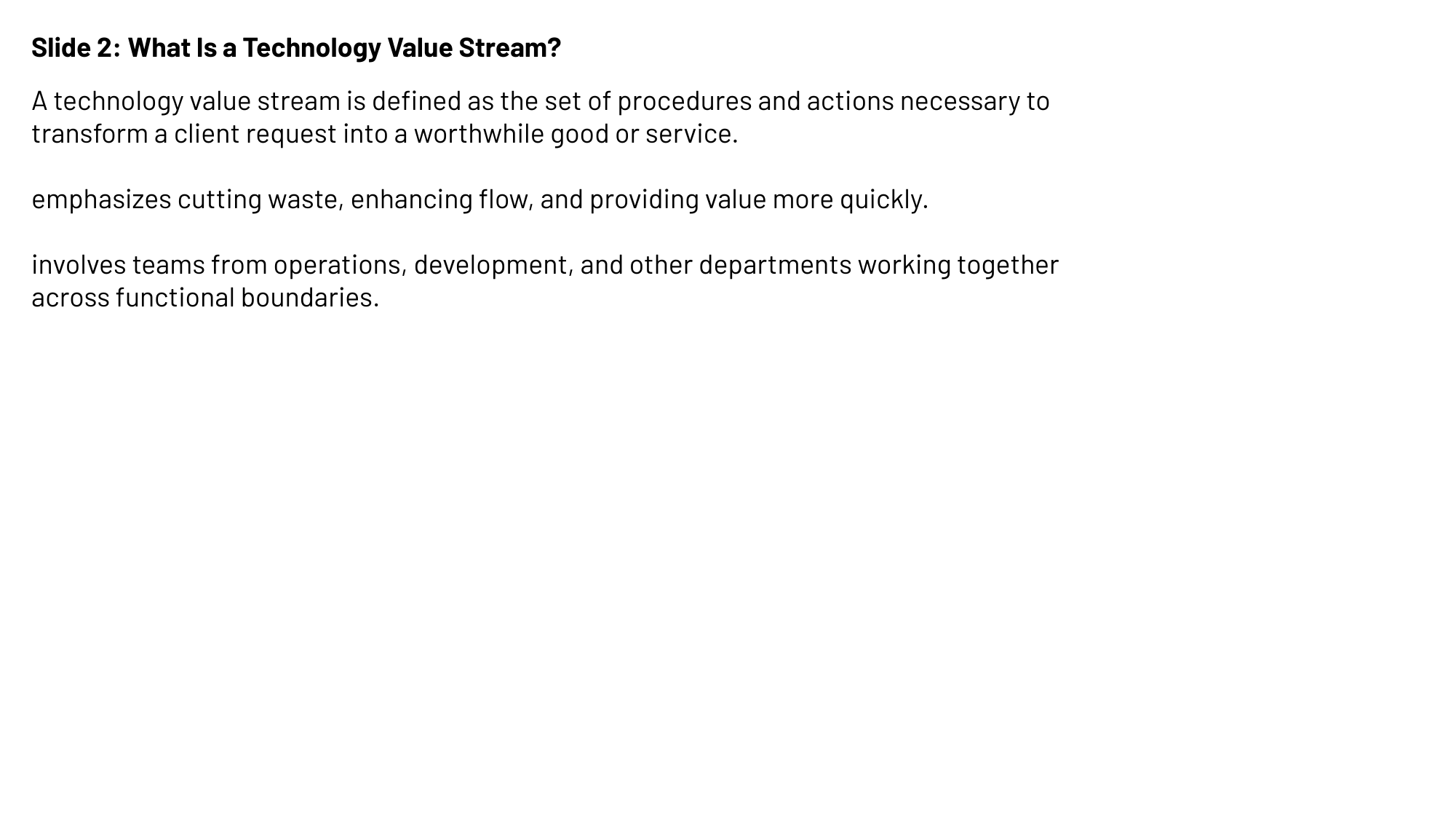

Slide 2: What Is a Technology Value Stream?
A technology value stream is defined as the set of procedures and actions necessary to transform a client request into a worthwhile good or service.

emphasizes cutting waste, enhancing flow, and providing value more quickly.

involves teams from operations, development, and other departments working together across functional boundaries.